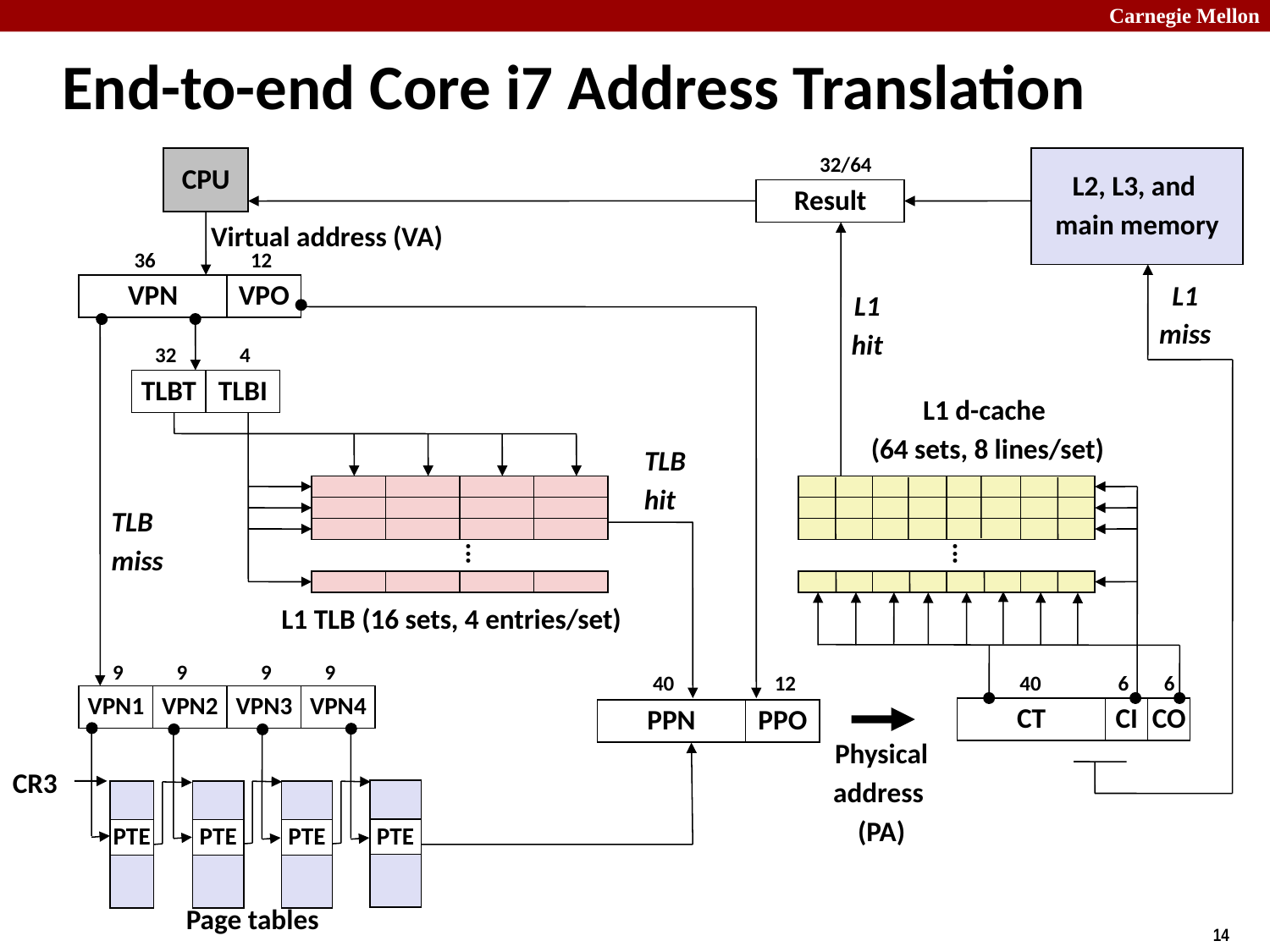

# End-to-end Core i7 Address Translation
CPU
32/64
L2, L3, and
main memory
Result

Virtual address (VA)

36
12

VPN
VPO
L1
miss
L1
hit

32
4

TLBT
TLBI
L1 d-cache
(64 sets, 8 lines/set)

TLB
hit

TLB
miss

...
...

L1 TLB (16 sets, 4 entries/set)

9
9
9
9
40
12
40
6
6
VPN1
VPN2
VPN3
VPN4

CT
CI
CO
PPN
PPO

Physical
address
(PA)

CR3

PTE
PTE
PTE
PTE

Page tables